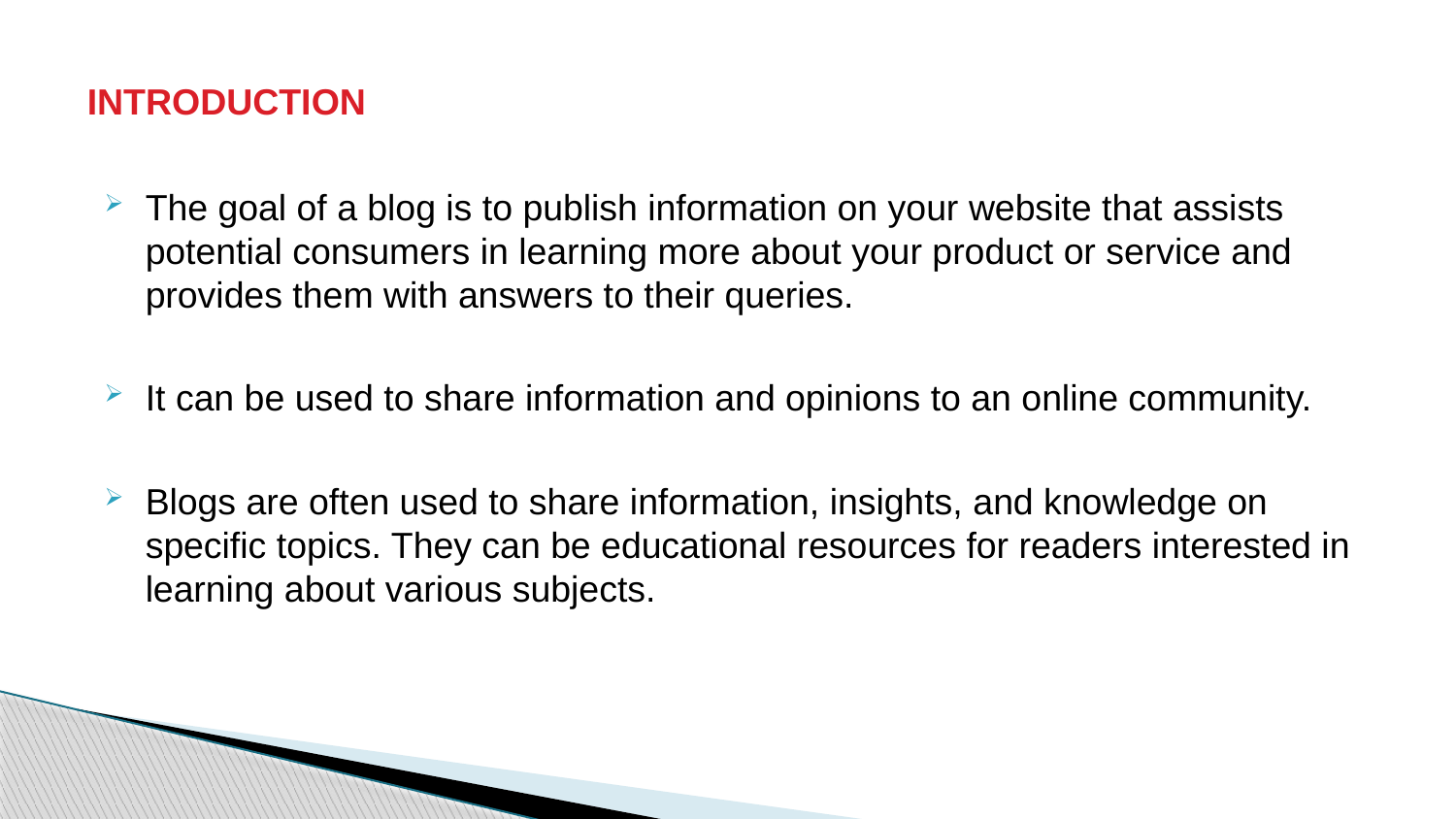

# INTRODUCTION
The goal of a blog is to publish information on your website that assists potential consumers in learning more about your product or service and provides them with answers to their queries.

It can be used to share information and opinions to an online community.

Blogs are often used to share information, insights, and knowledge on specific topics. They can be educational resources for readers interested in learning about various subjects.